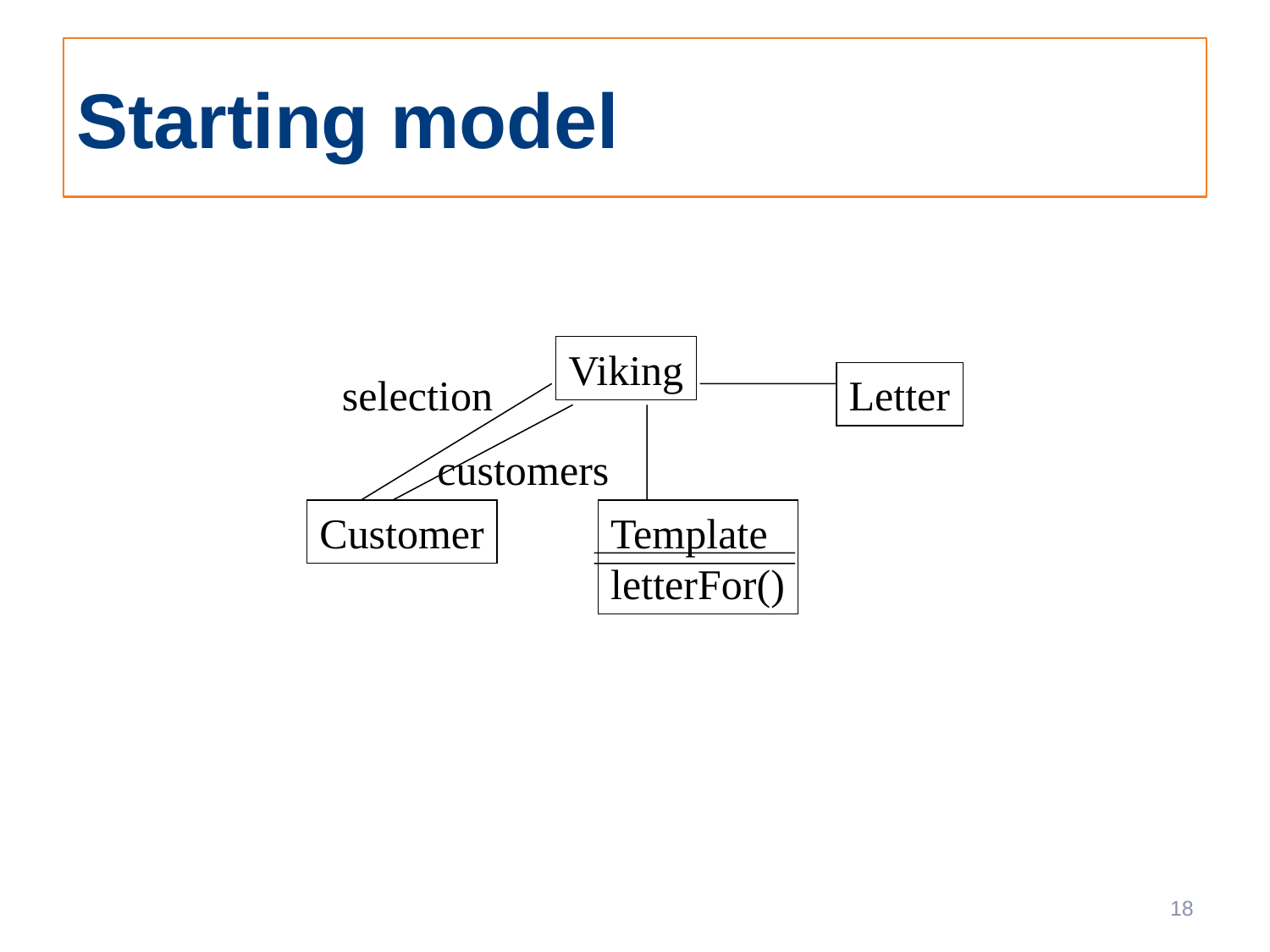

# Starting model
Viking
selection
Letter

customers
Customer
Template
letterFor()

18